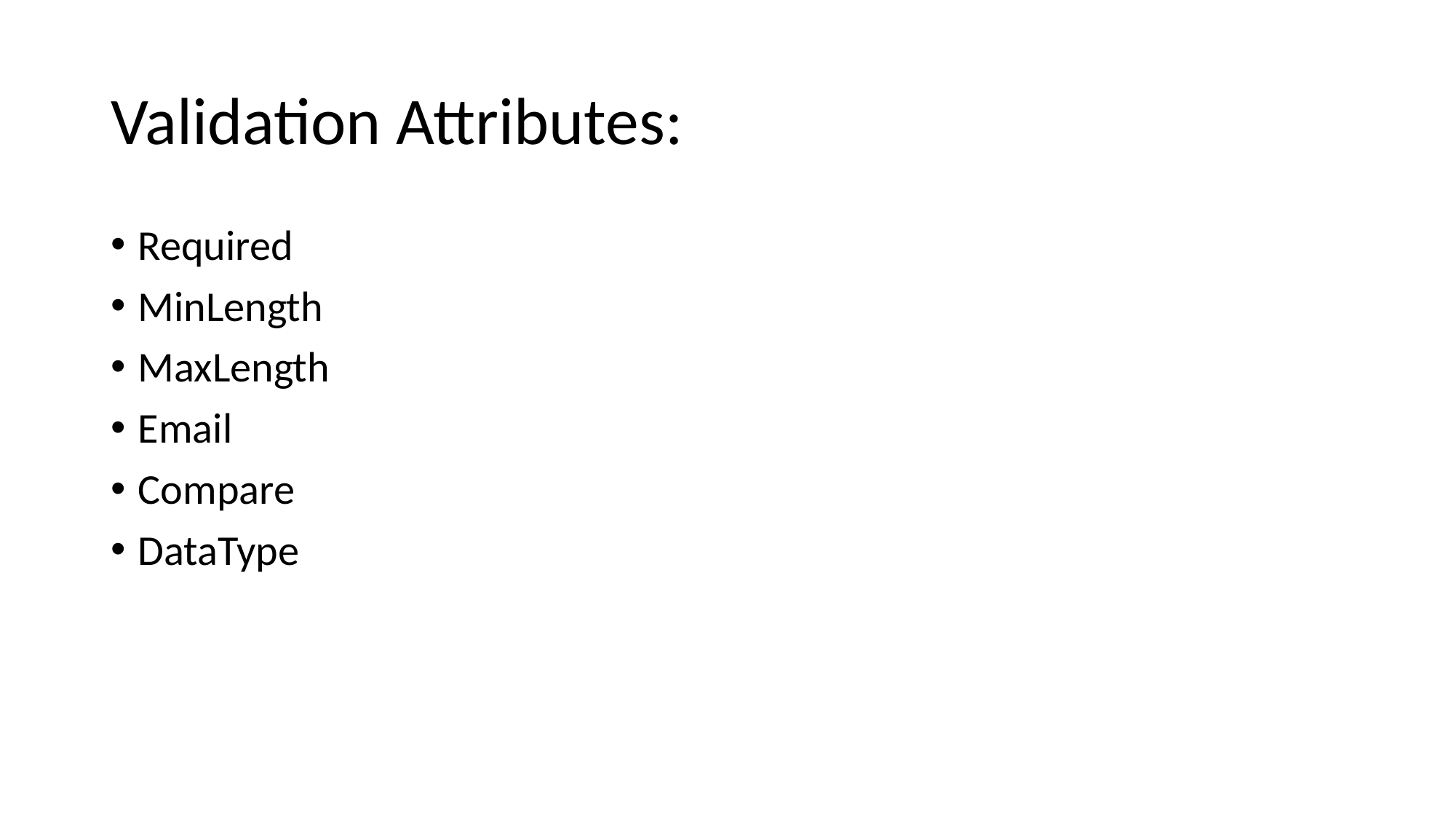

# Validation Attributes:
Required
MinLength
MaxLength
Email
Compare
DataType